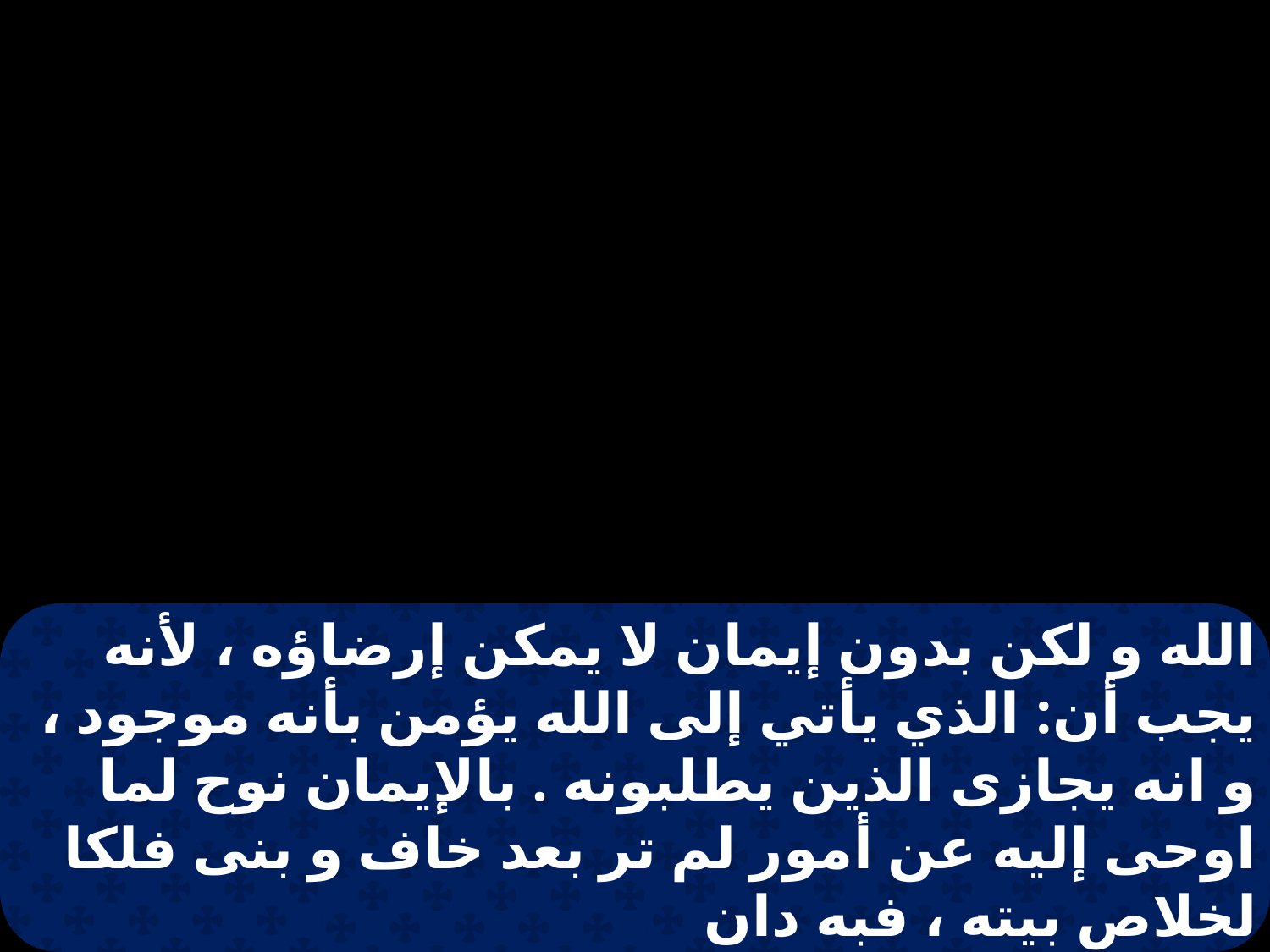

الله و لكن بدون إيمان لا يمكن إرضاؤه ، لأنه يجب أن: الذي يأتي إلى الله يؤمن بأنه موجود ، و انه يجازى الذين يطلبونه . بالإيمان نوح لما اوحى إليه عن أمور لم تر بعد خاف و بنى فلكا لخلاص بيته ، فبه دان